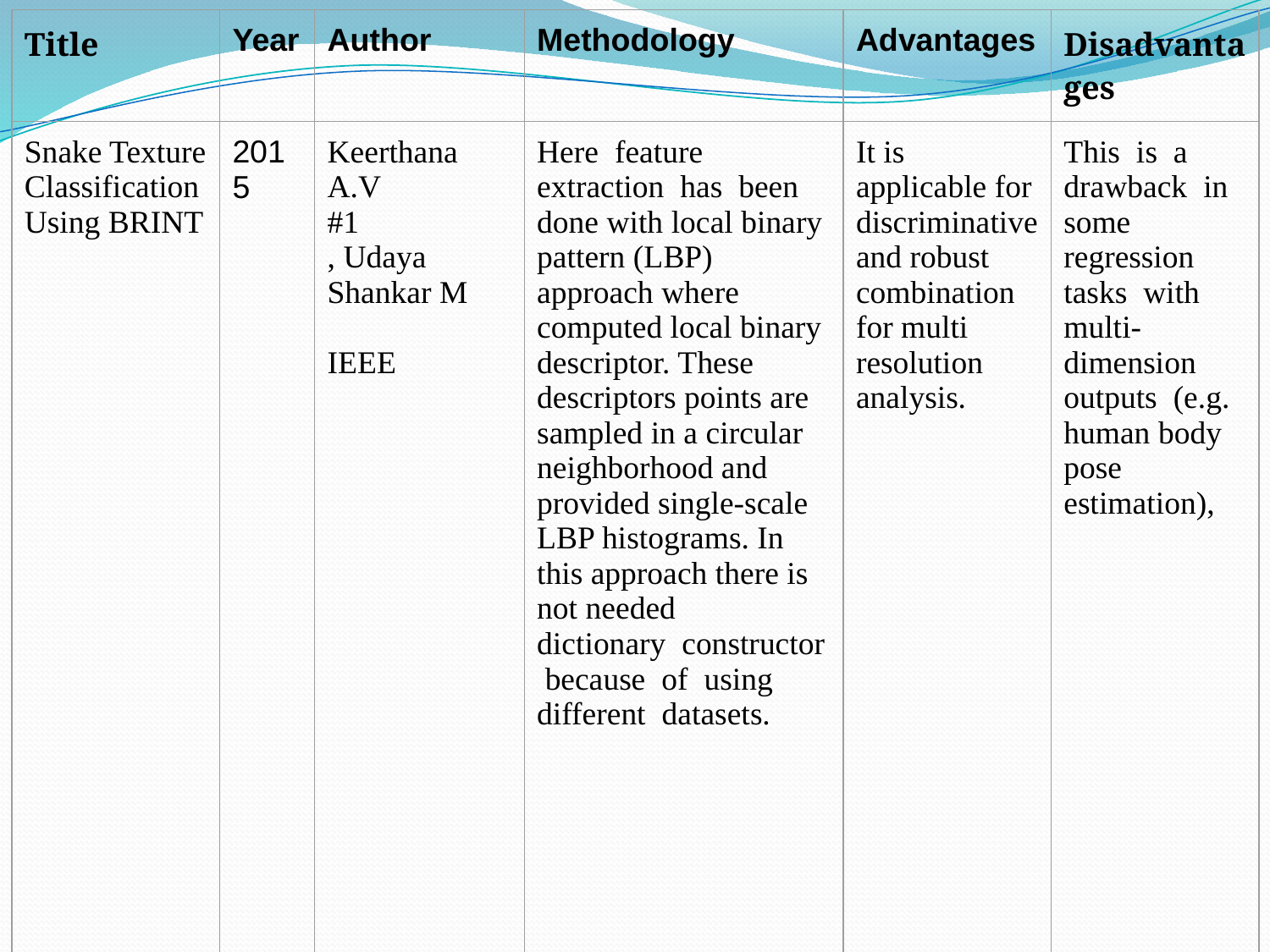

| Title | Year | Author | Methodology | Advantages | Disadvantages |
| --- | --- | --- | --- | --- | --- |
| Snake Texture Classification Using BRINT | 2015 | Keerthana A.V #1 , Udaya Shankar M IEEE | Here feature extraction has been done with local binary pattern (LBP) approach where computed local binary descriptor. These descriptors points are sampled in a circular neighborhood and provided single-scale LBP histograms. In this approach there is not needed dictionary constructor because of using different datasets. | It is applicable for discriminative and robust combination for multi resolution analysis. | This is a drawback in some regression tasks with multi-dimension outputs (e.g. human body pose estimation), |